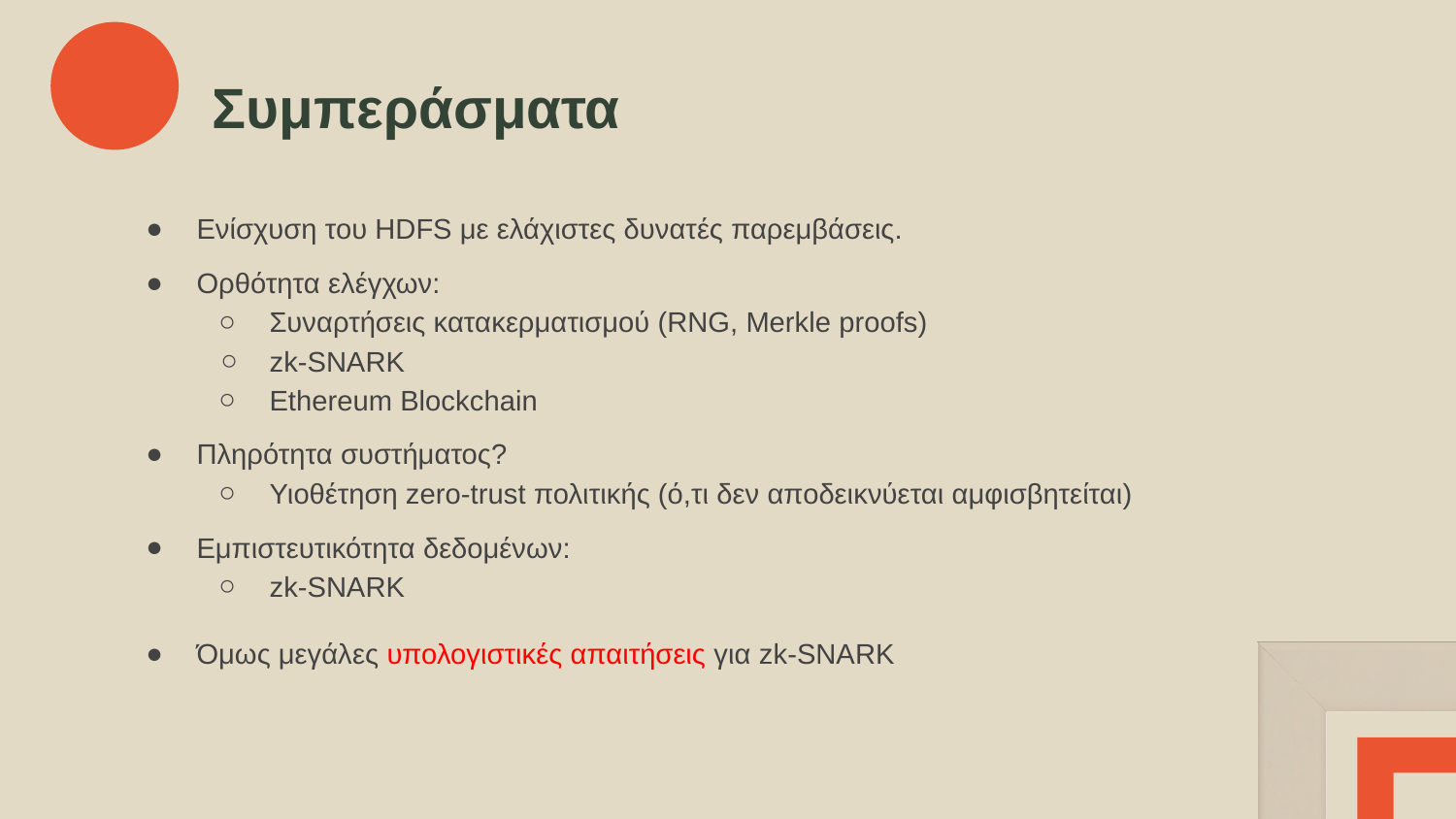

# Συμπεράσματα
Ενίσχυση του HDFS με ελάχιστες δυνατές παρεμβάσεις.
Ορθότητα ελέγχων:
Συναρτήσεις κατακερματισμού (RNG, Merkle proofs)
zk-SNARK
Ethereum Blockchain
Πληρότητα συστήματος?
Υιοθέτηση zero-trust πολιτικής (ό,τι δεν αποδεικνύεται αμφισβητείται)
Εμπιστευτικότητα δεδομένων:
zk-SNARK

Όμως μεγάλες υπολογιστικές απαιτήσεις για zk-SNARK